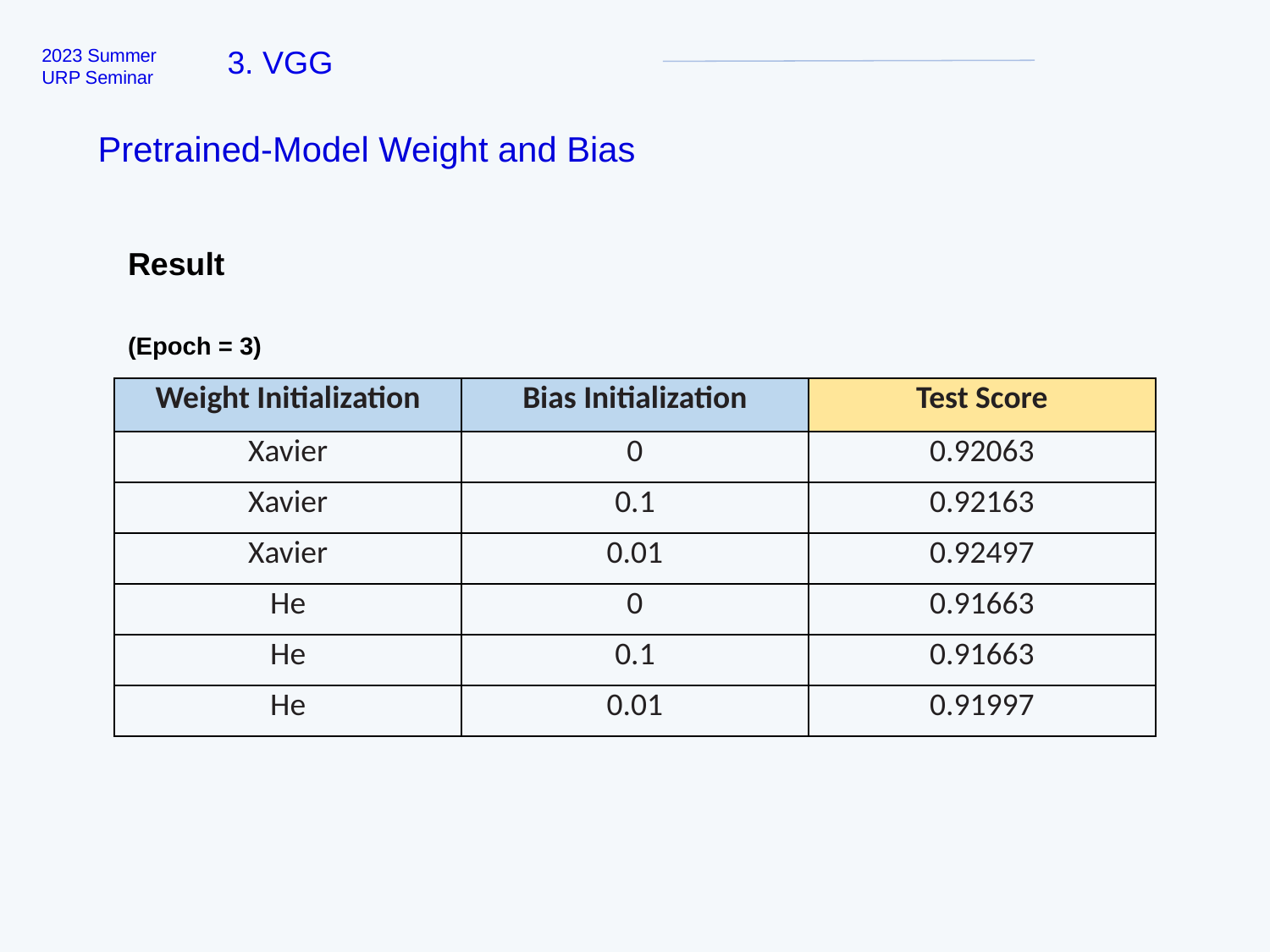

3. VGG
2023 Summer
URP Seminar
Pretrained-Model Weight and Bias
Result

(Epoch = 3)
| Weight Initialization | Bias Initialization | Test Score |
| --- | --- | --- |
| Xavier | 0 | 0.92063 |
| Xavier | 0.1 | 0.92163 |
| Xavier | 0.01 | 0.92497 |
| He | 0 | 0.91663 |
| He | 0.1 | 0.91663 |
| He | 0.01 | 0.91997 |